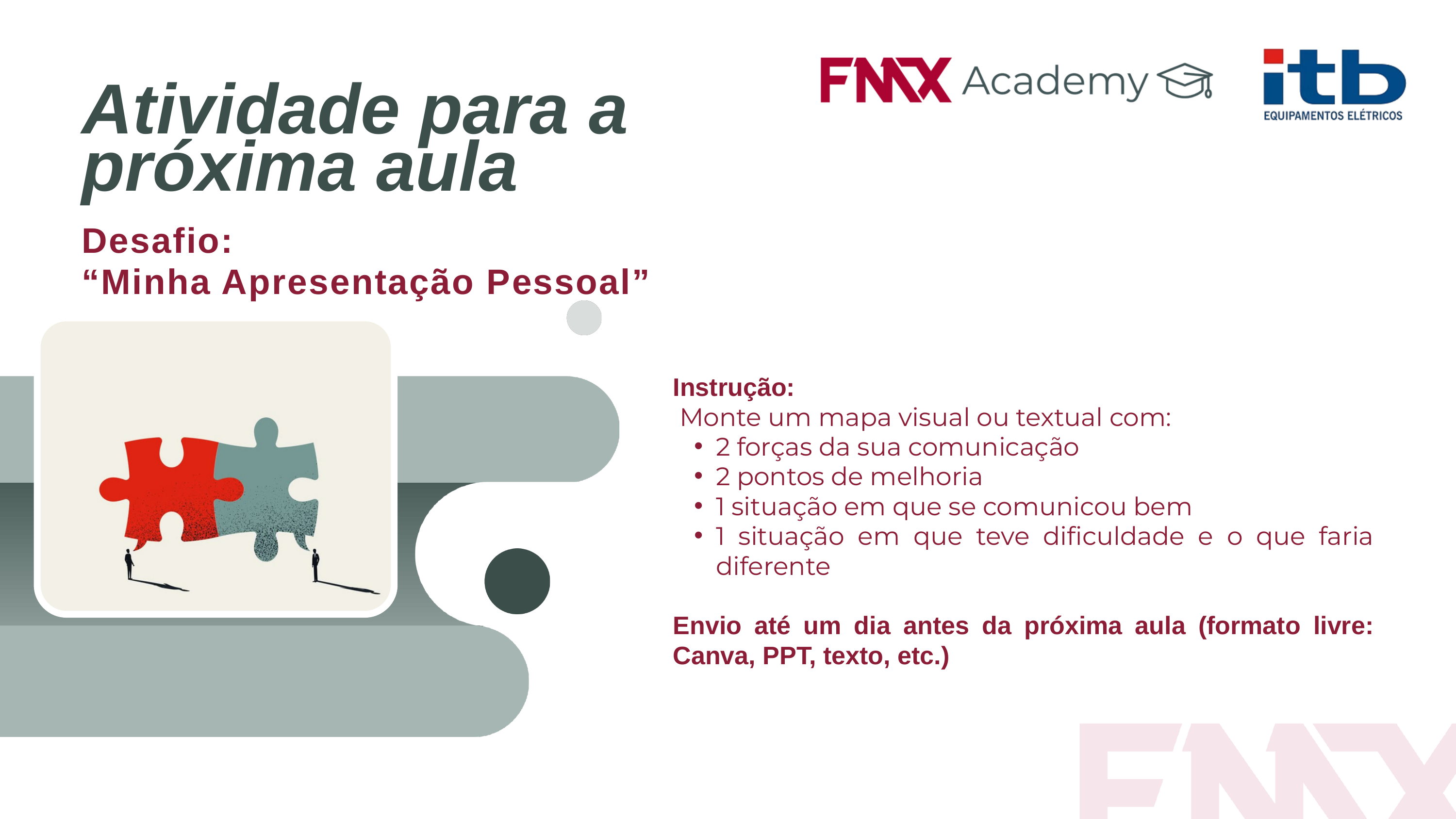

Atividade para a próxima aula
Desafio:
“Minha Apresentação Pessoal”

Instrução:
 Monte um mapa visual ou textual com:
2 forças da sua comunicação
2 pontos de melhoria
1 situação em que se comunicou bem
1 situação em que teve dificuldade e o que faria diferente

Envio até um dia antes da próxima aula (formato livre: Canva, PPT, texto, etc.)